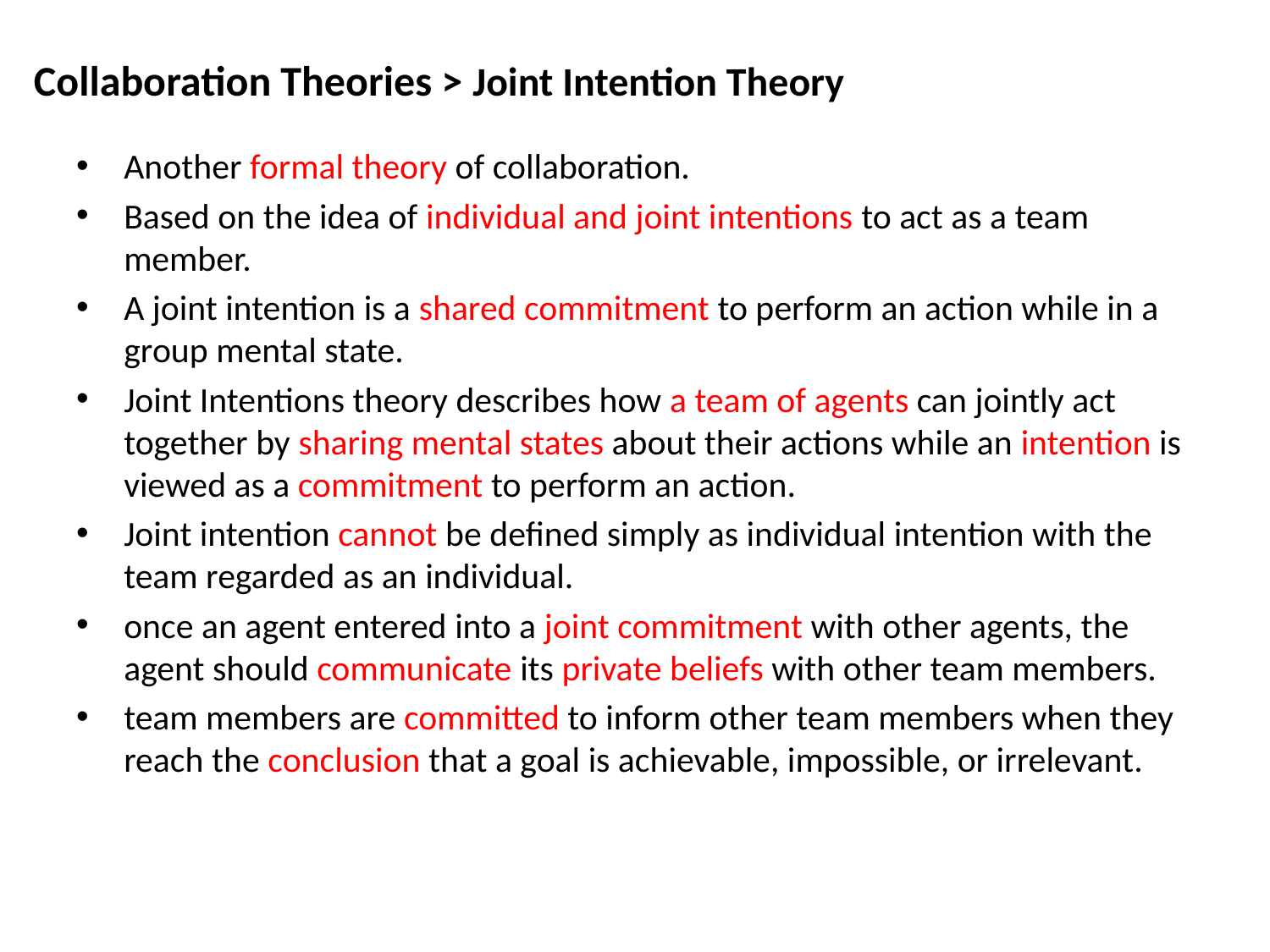

Collaboration Theories > Joint Intention Theory
Another formal theory of collaboration.
Based on the idea of individual and joint intentions to act as a team member.
A joint intention is a shared commitment to perform an action while in a group mental state.
Joint Intentions theory describes how a team of agents can jointly act together by sharing mental states about their actions while an intention is viewed as a commitment to perform an action.
Joint intention cannot be defined simply as individual intention with the team regarded as an individual.
once an agent entered into a joint commitment with other agents, the agent should communicate its private beliefs with other team members.
team members are committed to inform other team members when they reach the conclusion that a goal is achievable, impossible, or irrelevant.